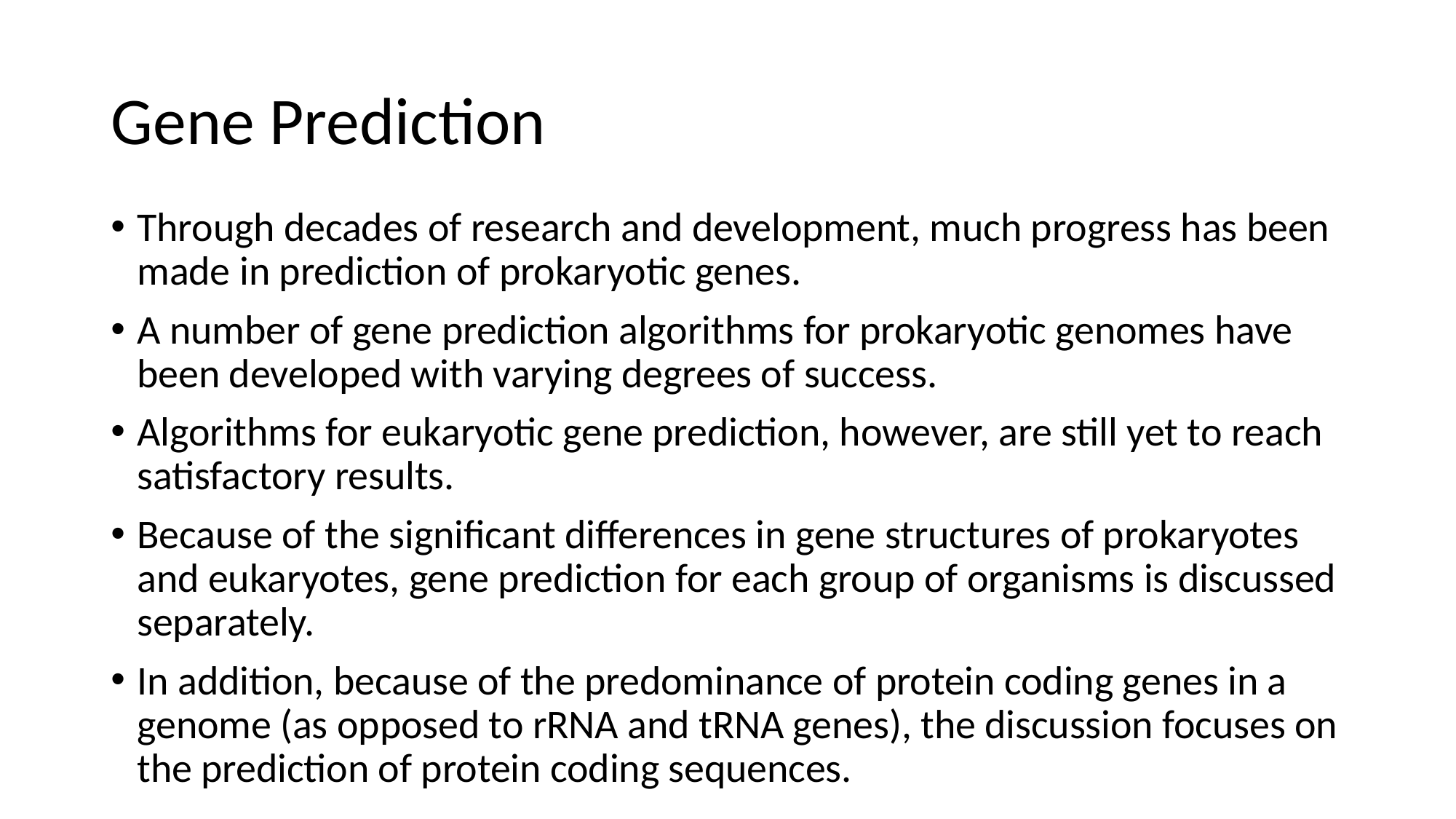

# Gene Prediction
Through decades of research and development, much progress has been made in prediction of prokaryotic genes.
A number of gene prediction algorithms for prokaryotic genomes have been developed with varying degrees of success.
Algorithms for eukaryotic gene prediction, however, are still yet to reach satisfactory results.
Because of the significant differences in gene structures of prokaryotes and eukaryotes, gene prediction for each group of organisms is discussed separately.
In addition, because of the predominance of protein coding genes in a genome (as opposed to rRNA and tRNA genes), the discussion focuses on the prediction of protein coding sequences.